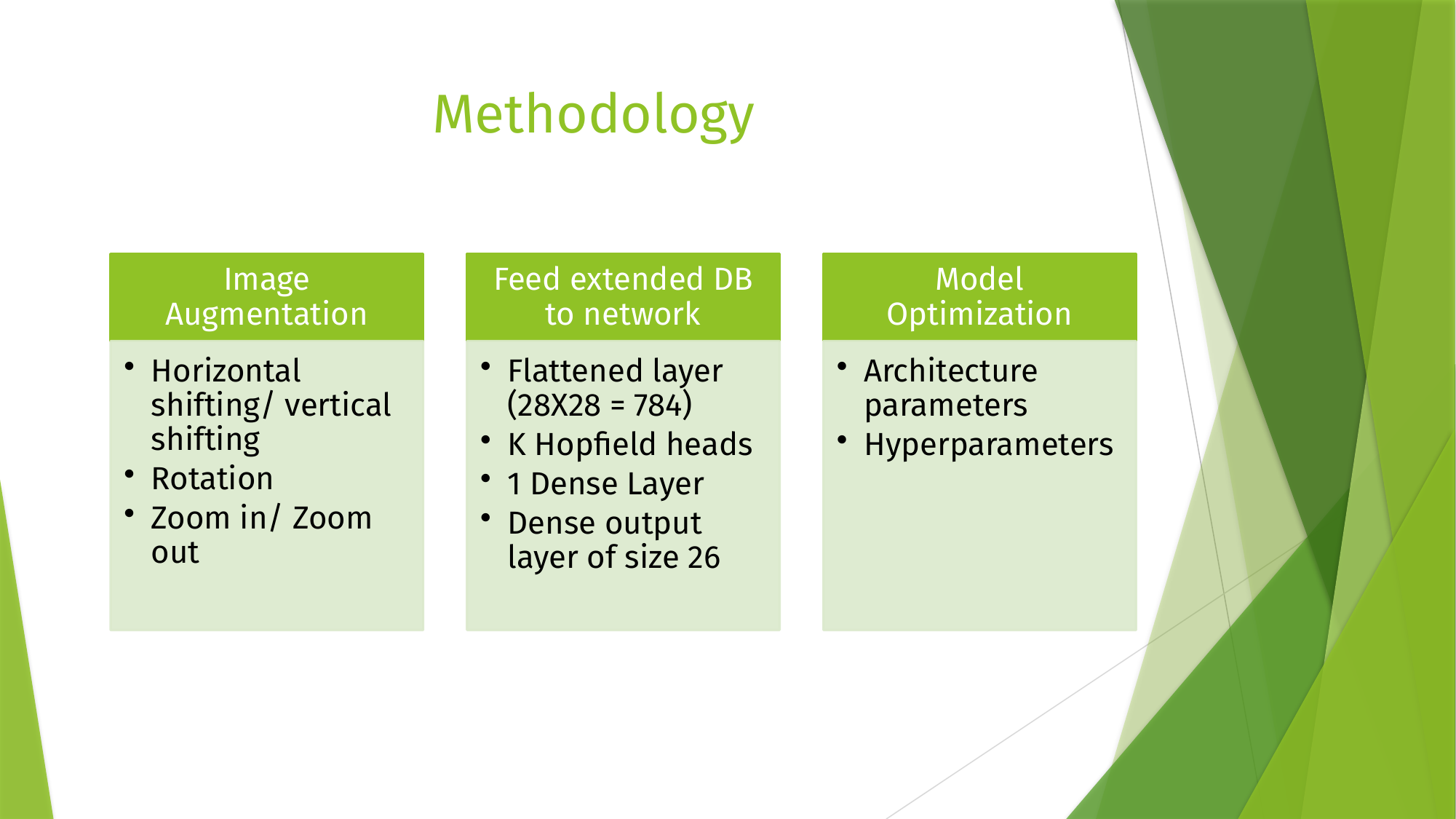

Image Augmentation
Horizontal shifting/ vertical shifting
Rotation
Zoom in/ Zoom out

Feed extended DB to network
Flattened layer (28X28 = 784)
K Hopfield heads
1 Dense Layer
Dense output layer of size 26
Model Optimization
Architecture parameters
Hyperparameters
# Methodology